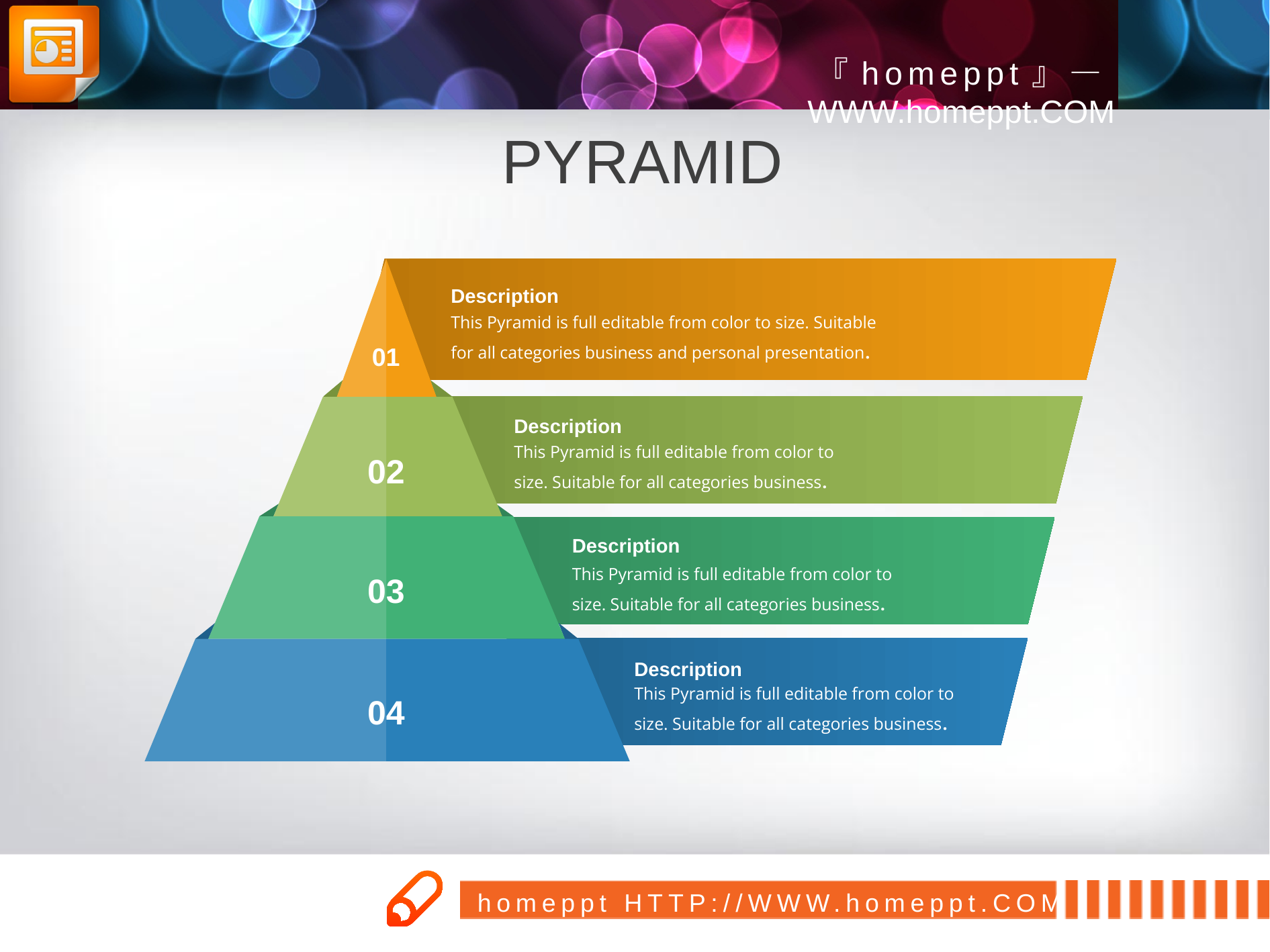

PYRAMID

Description
This Pyramid is full editable from color to size. Suitable for all categories business and personal presentation.
01

Description
02
This Pyramid is full editable from color to size. Suitable for all categories business.

Description

03
This Pyramid is full editable from color to size. Suitable for all categories business.

Description
04
This Pyramid is full editable from color to size. Suitable for all categories business.